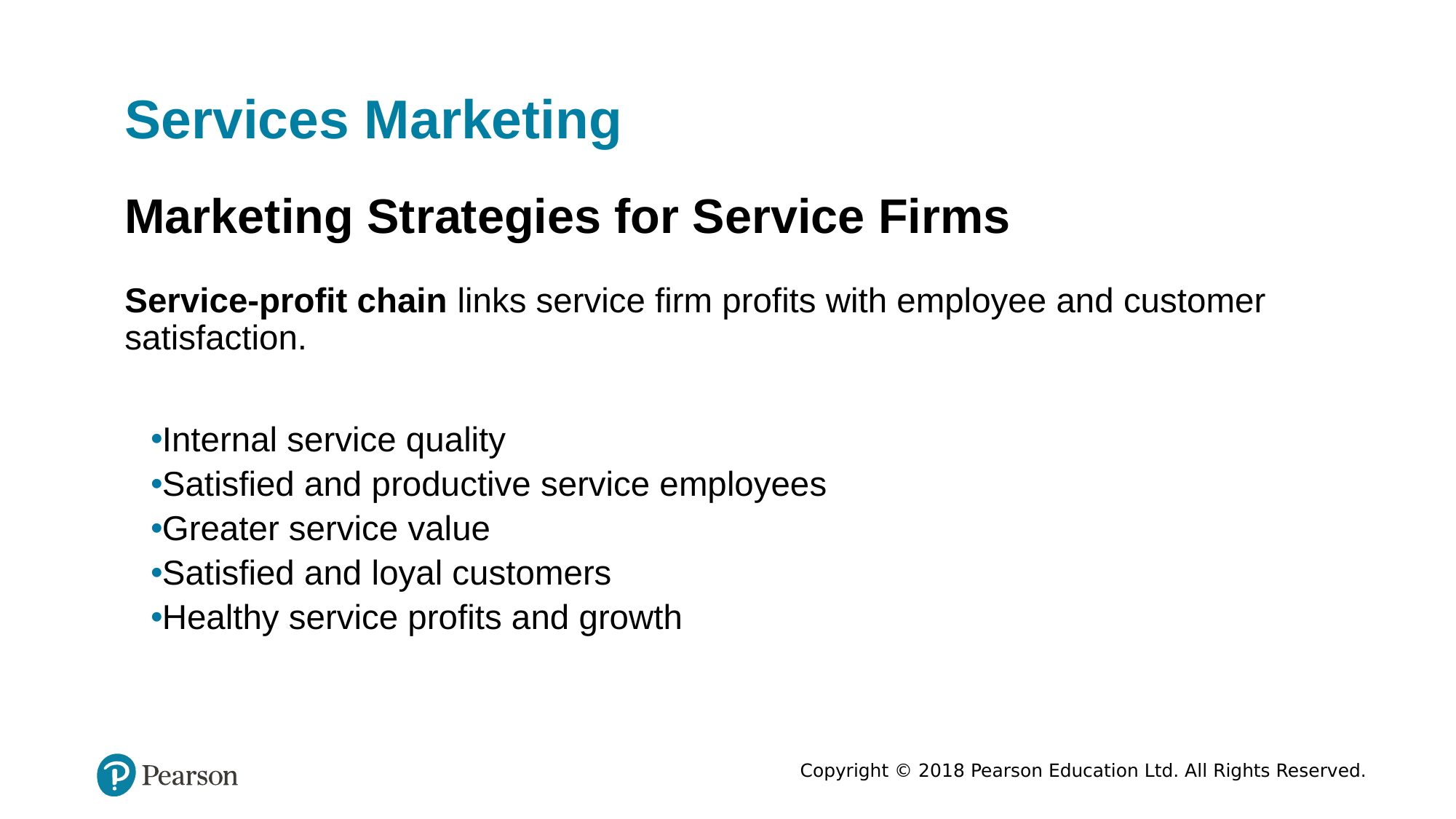

# Services Marketing
Marketing Strategies for Service Firms

Service-profit chain links service firm profits with employee and customer satisfaction.

Internal service quality
Satisfied and productive service employees
Greater service value
Satisfied and loyal customers
Healthy service profits and growth